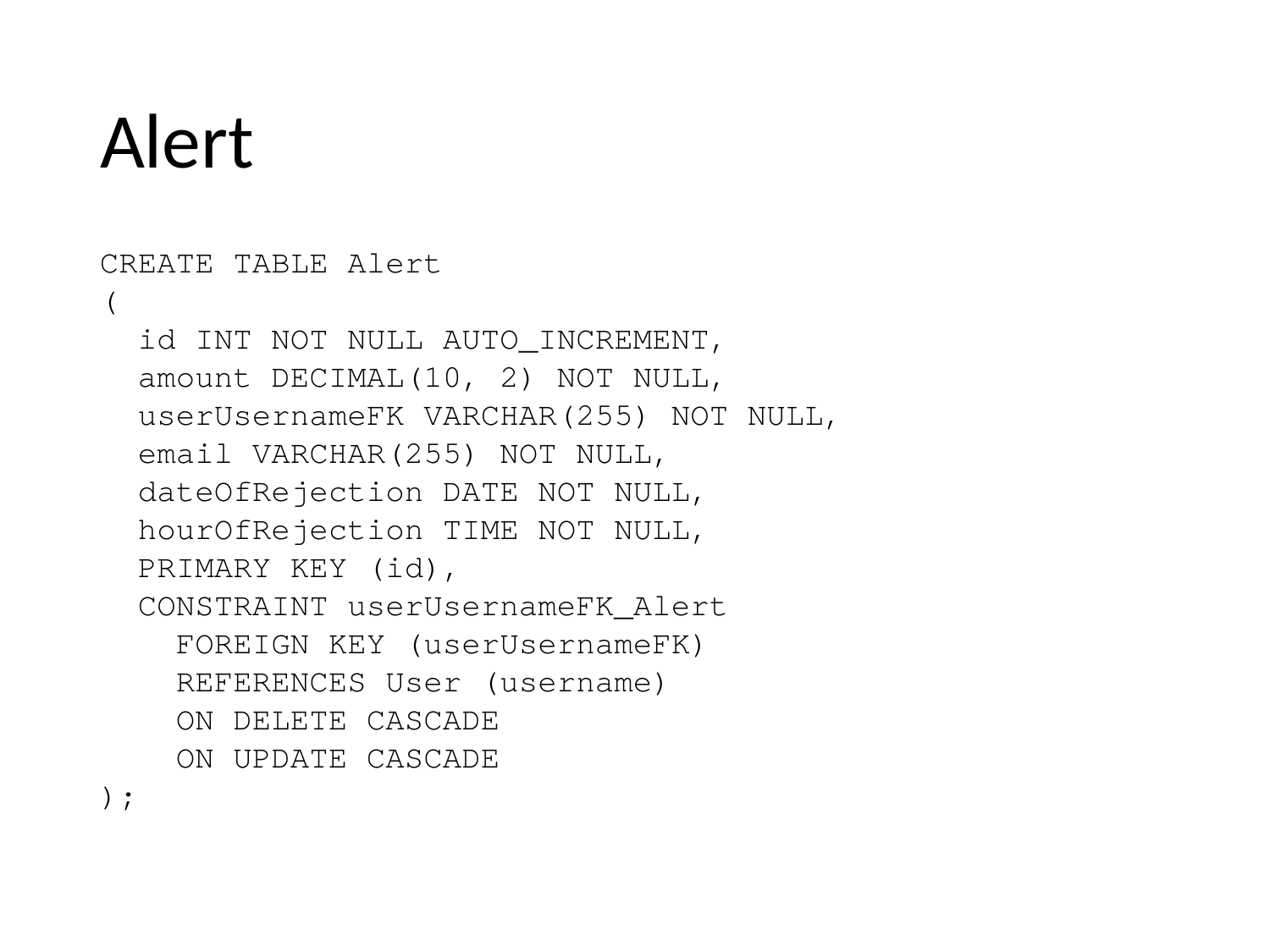

# Alert
CREATE TABLE Alert
(
  id INT NOT NULL AUTO_INCREMENT,
  amount DECIMAL(10, 2) NOT NULL,
  userUsernameFK VARCHAR(255) NOT NULL,
  email VARCHAR(255) NOT NULL,
  dateOfRejection DATE NOT NULL,
  hourOfRejection TIME NOT NULL,
  PRIMARY KEY (id),
  CONSTRAINT userUsernameFK_Alert
    FOREIGN KEY (userUsernameFK)
    REFERENCES User (username)
    ON DELETE CASCADE
    ON UPDATE CASCADE
);